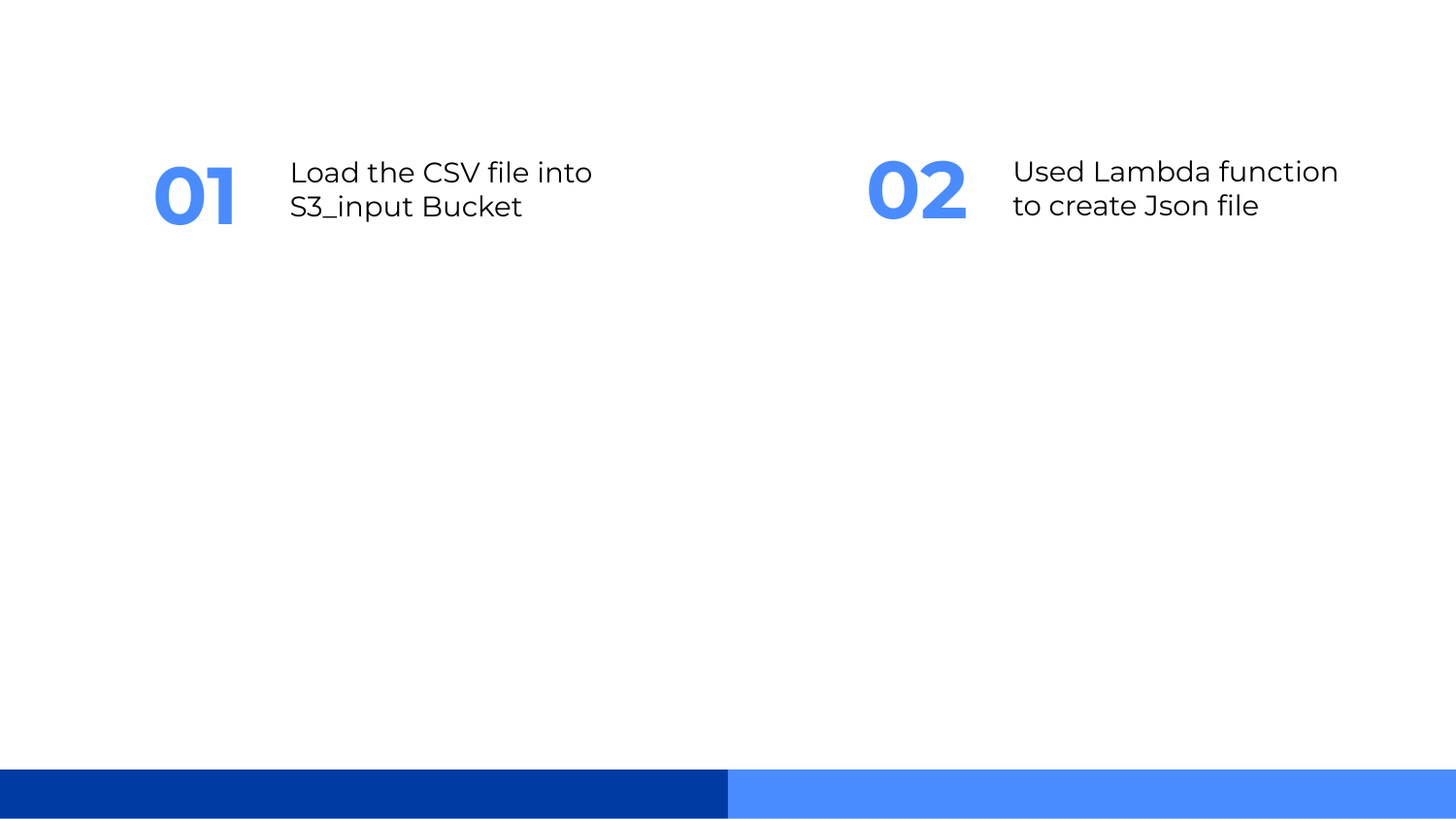

02
01
Used Lambda function to create Json file

Load the CSV file into S3_input Bucket